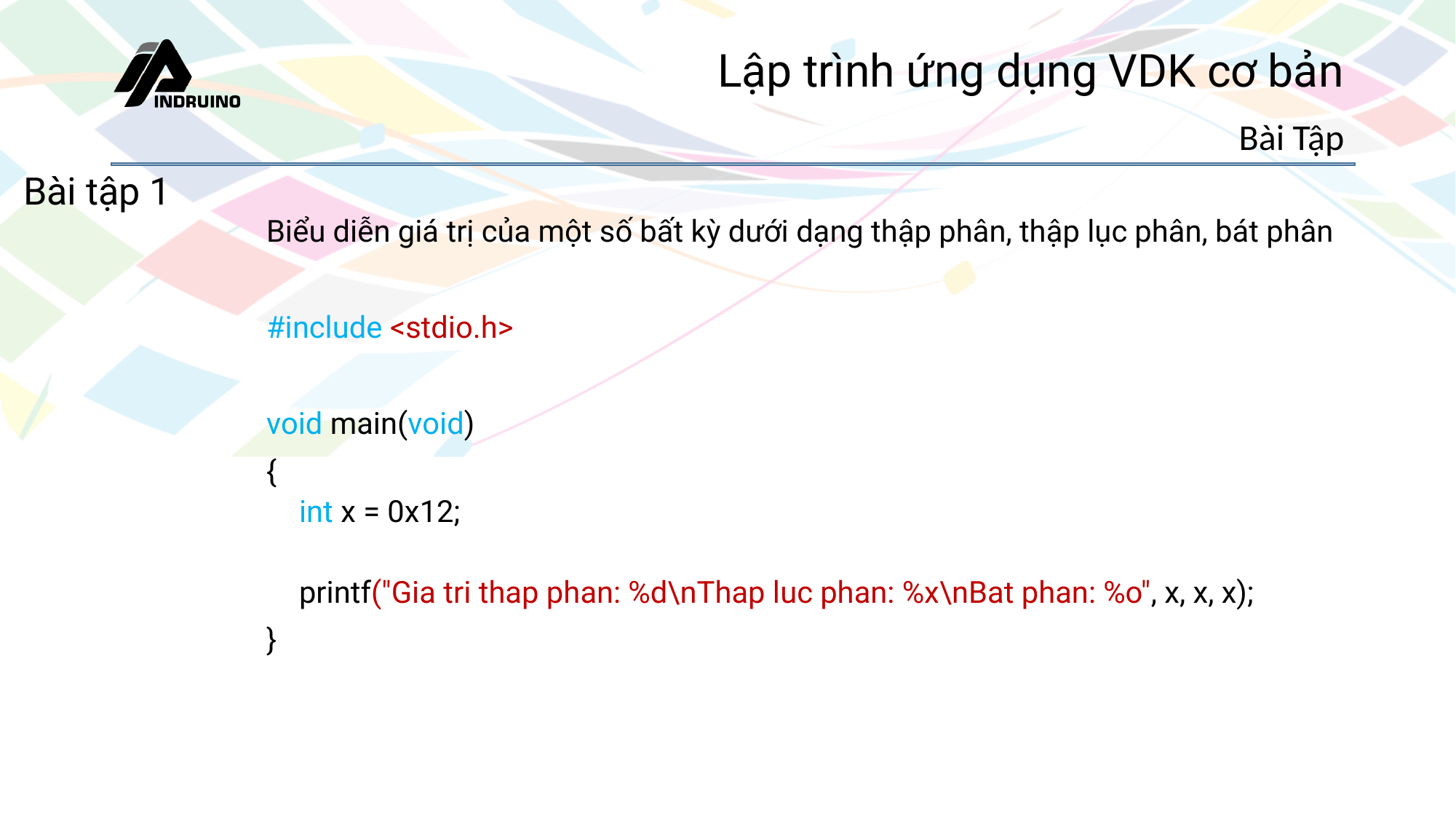

# Lập trình ứng dụng VDK cơ bản
Bài Tập
Bài tập 1
Biểu diễn giá trị của một số bất kỳ dưới dạng thập phân, thập lục phân, bát phân

#include <stdio.h>

void main(void)
{
int x = 0x12;

printf("Gia tri thap phan: %d\nThap luc phan: %x\nBat phan: %o", x, x, x);
}